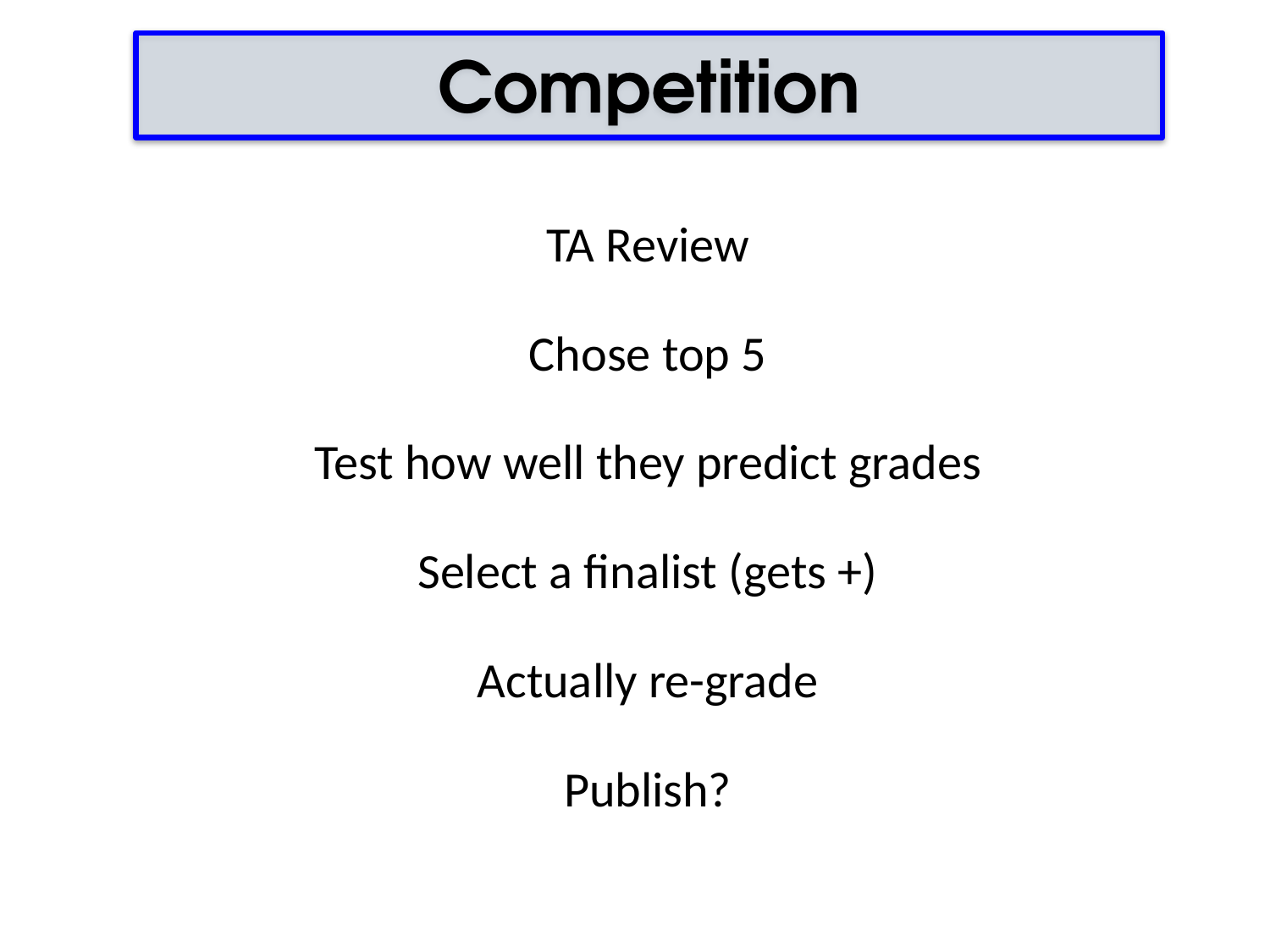

Competition
TA Review
Chose top 5
Test how well they predict grades
Select a finalist (gets +)
Actually re-grade
Publish?